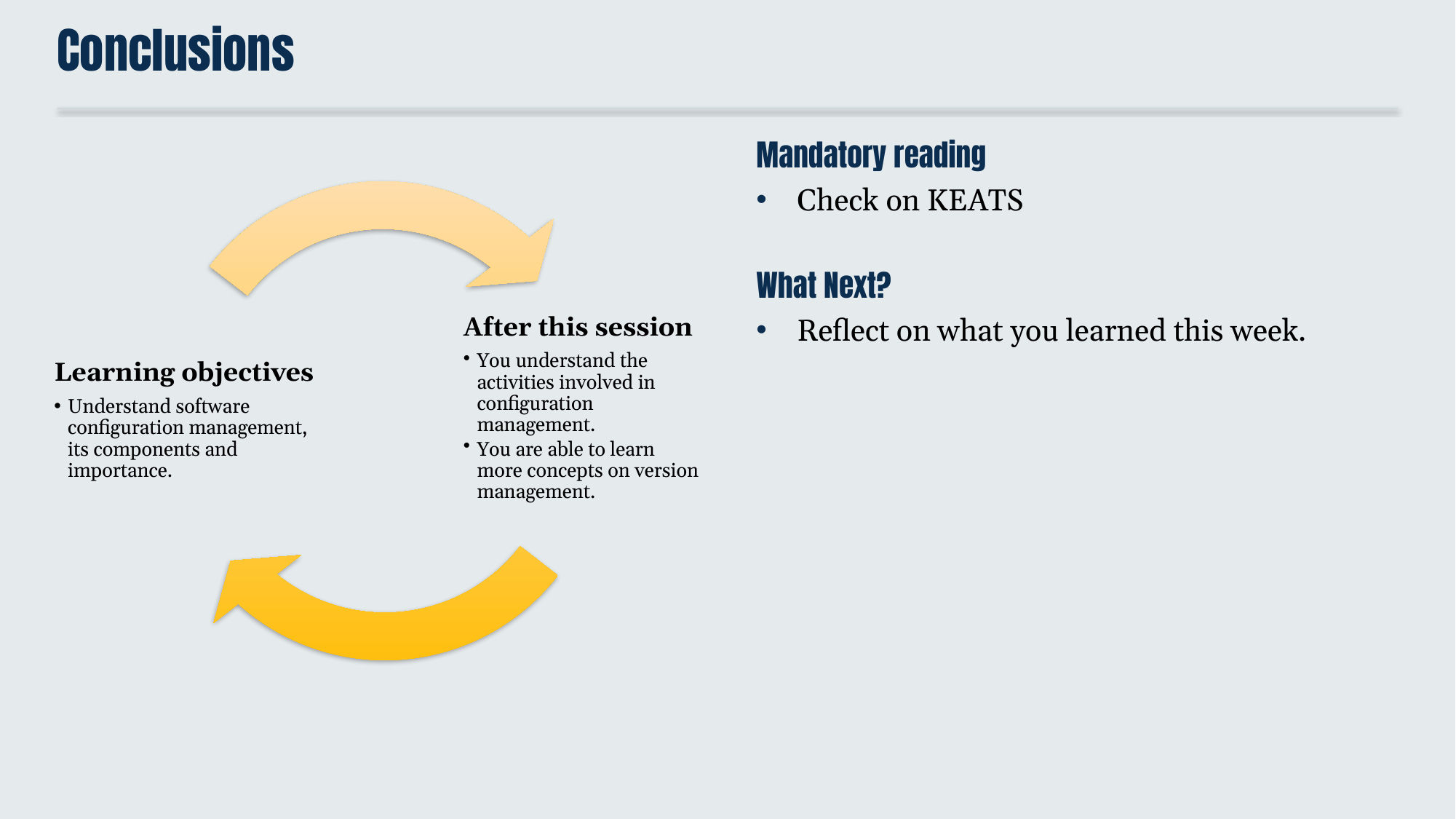

# Conclusions
Mandatory reading
Check on KEATS

What Next?
Reflect on what you learned this week.
After this session
You understand the activities involved in configuration management.
You are able to learn more concepts on version management.

Learning objectives
Understand software configuration management, its components and importance.